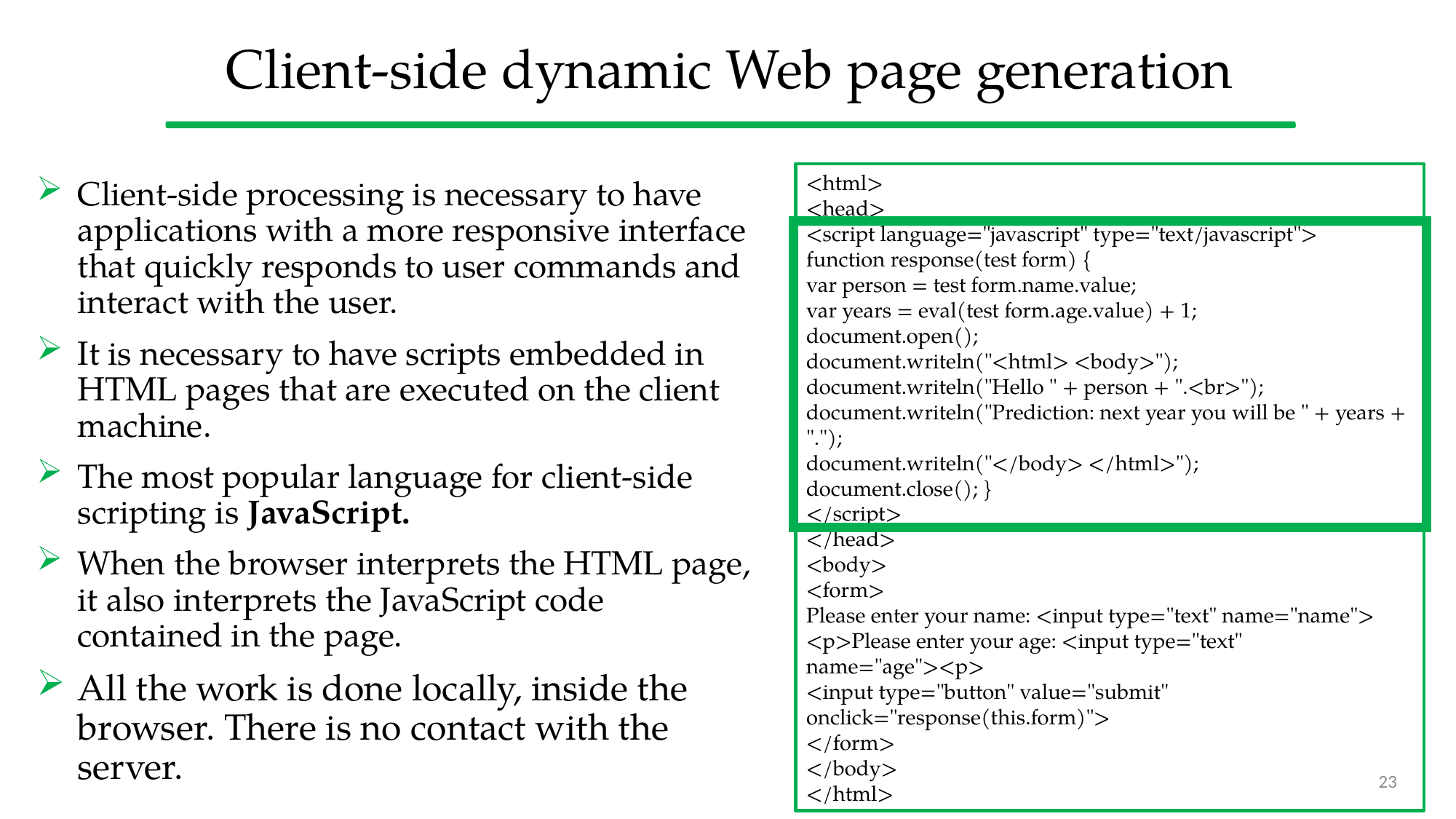

# Client-side dynamic Web page generation
<html>
<head>
<script language="javascript" type="text/javascript">
function response(test form) {
var person = test form.name.value;
var years = eval(test form.age.value) + 1;
document.open();
document.writeln("<html> <body>");
document.writeln("Hello " + person + ".<br>");
document.writeln("Prediction: next year you will be " + years + ".");
document.writeln("</body> </html>");
document.close(); }
</script>
</head>
<body>
<form>
Please enter your name: <input type="text" name="name">
<p>Please enter your age: <input type="text" name="age"><p>
<input type="button" value="submit" onclick="response(this.form)">
</form>
</body>
</html>
Client-side processing is necessary to have applications with a more responsive interface that quickly responds to user commands and interact with the user.
It is necessary to have scripts embedded in HTML pages that are executed on the client machine.
The most popular language for client-side scripting is JavaScript.
When the browser interprets the HTML page, it also interprets the JavaScript code contained in the page.
All the work is done locally, inside the browser. There is no contact with the server.

23